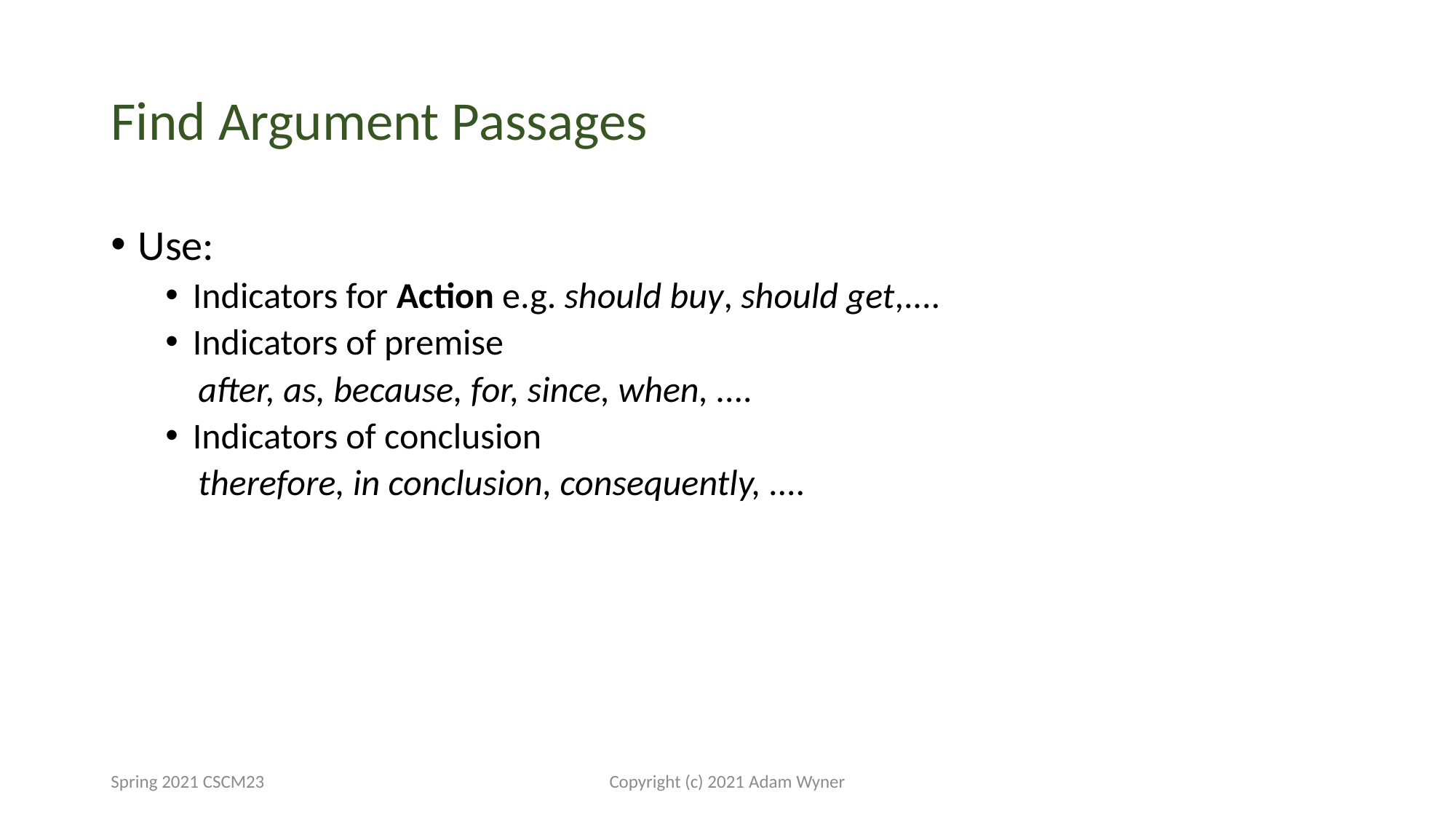

# Find Argument Passages
Use:
Indicators for Action e.g. should buy, should get,....
Indicators of premise
    after, as, because, for, since, when, ....
Indicators of conclusion
    therefore, in conclusion, consequently, ....

Spring 2021 CSCM23
Copyright (c) 2021 Adam Wyner